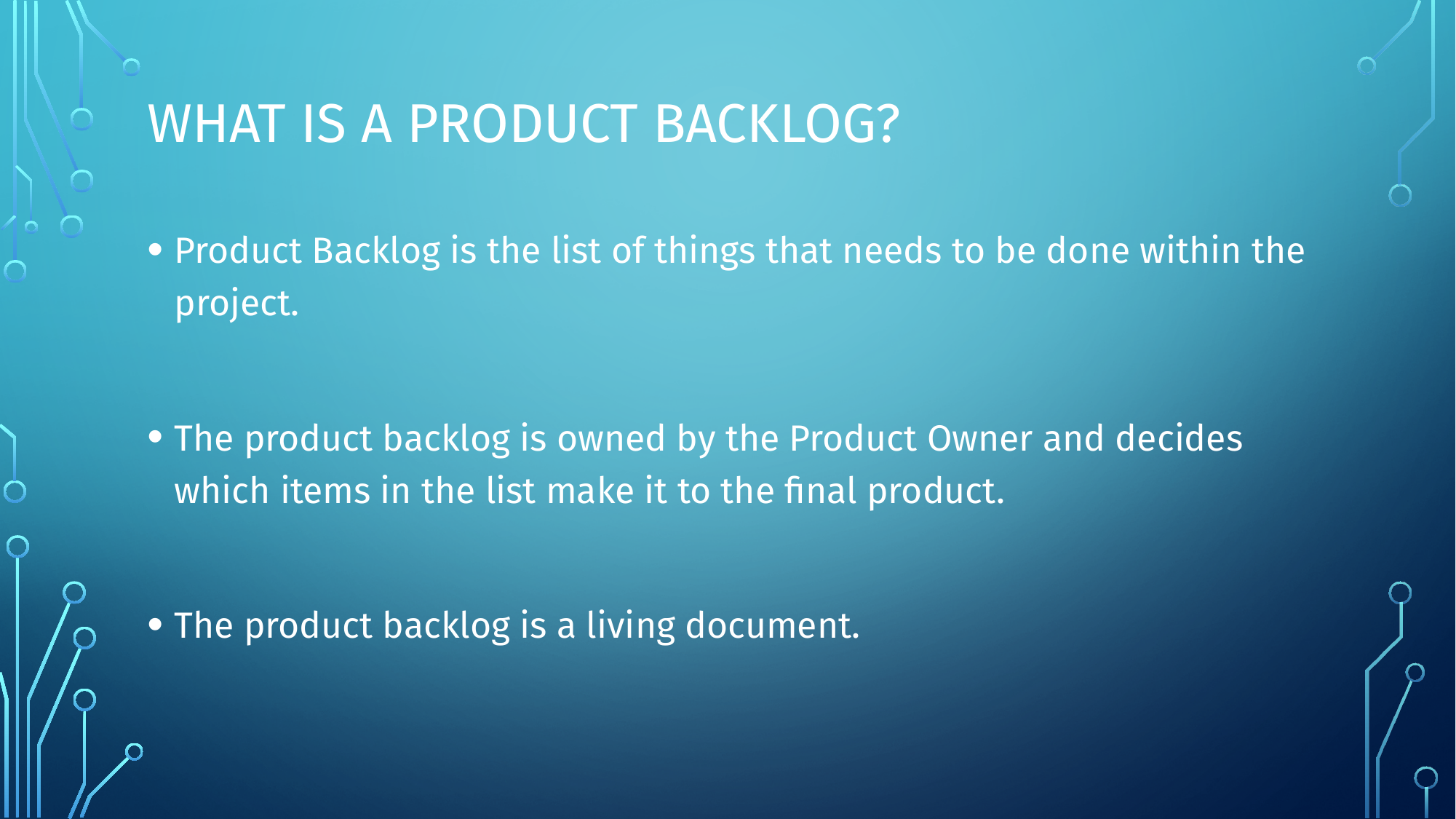

# What is a product backlog?
Product Backlog is the list of things that needs to be done within the project.

The product backlog is owned by the Product Owner and decides which items in the list make it to the final product.

The product backlog is a living document.